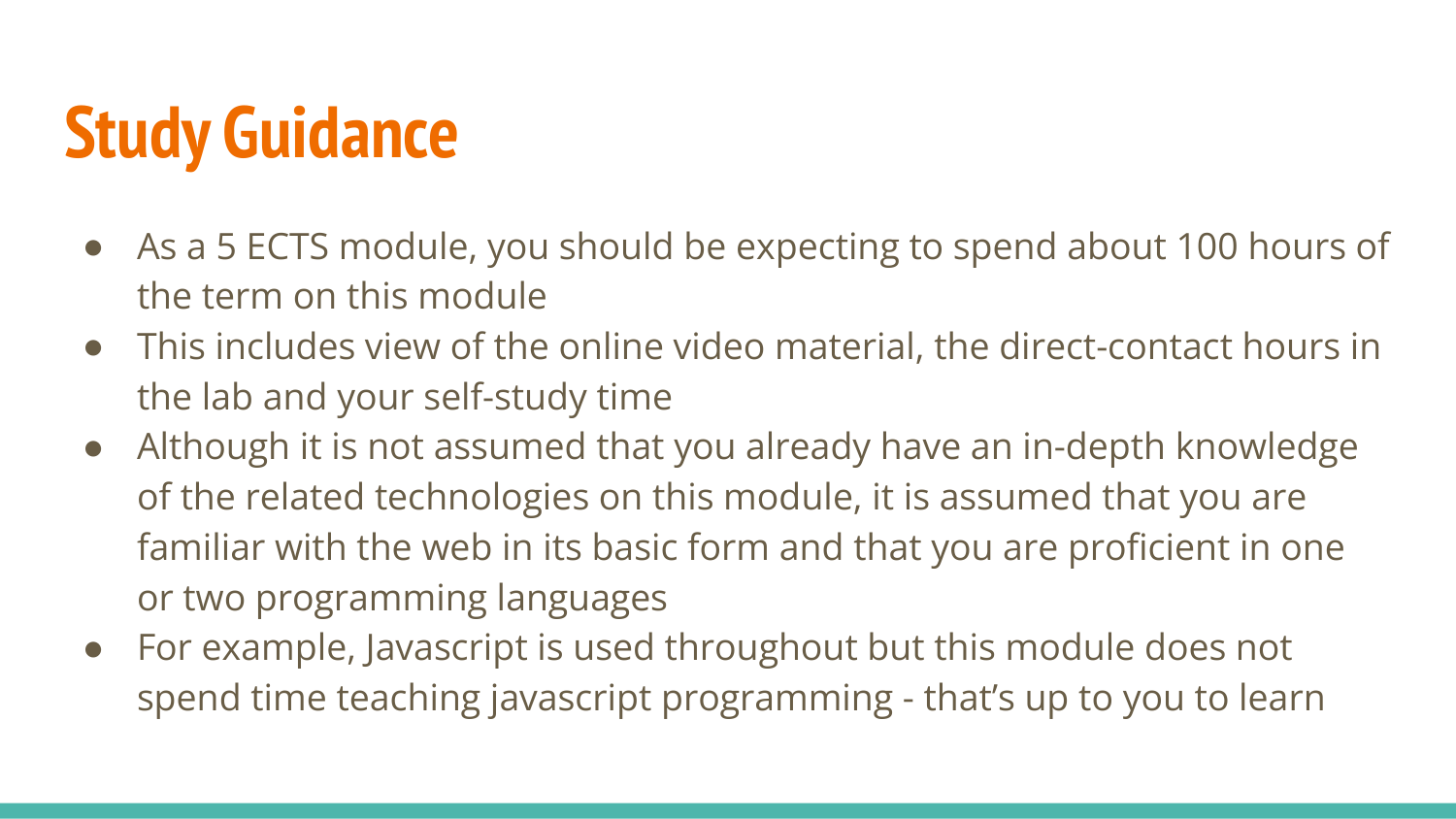

# Study Guidance
As a 5 ECTS module, you should be expecting to spend about 100 hours of the term on this module
This includes view of the online video material, the direct-contact hours in the lab and your self-study time
Although it is not assumed that you already have an in-depth knowledge of the related technologies on this module, it is assumed that you are familiar with the web in its basic form and that you are proficient in one or two programming languages
For example, Javascript is used throughout but this module does not spend time teaching javascript programming - that’s up to you to learn